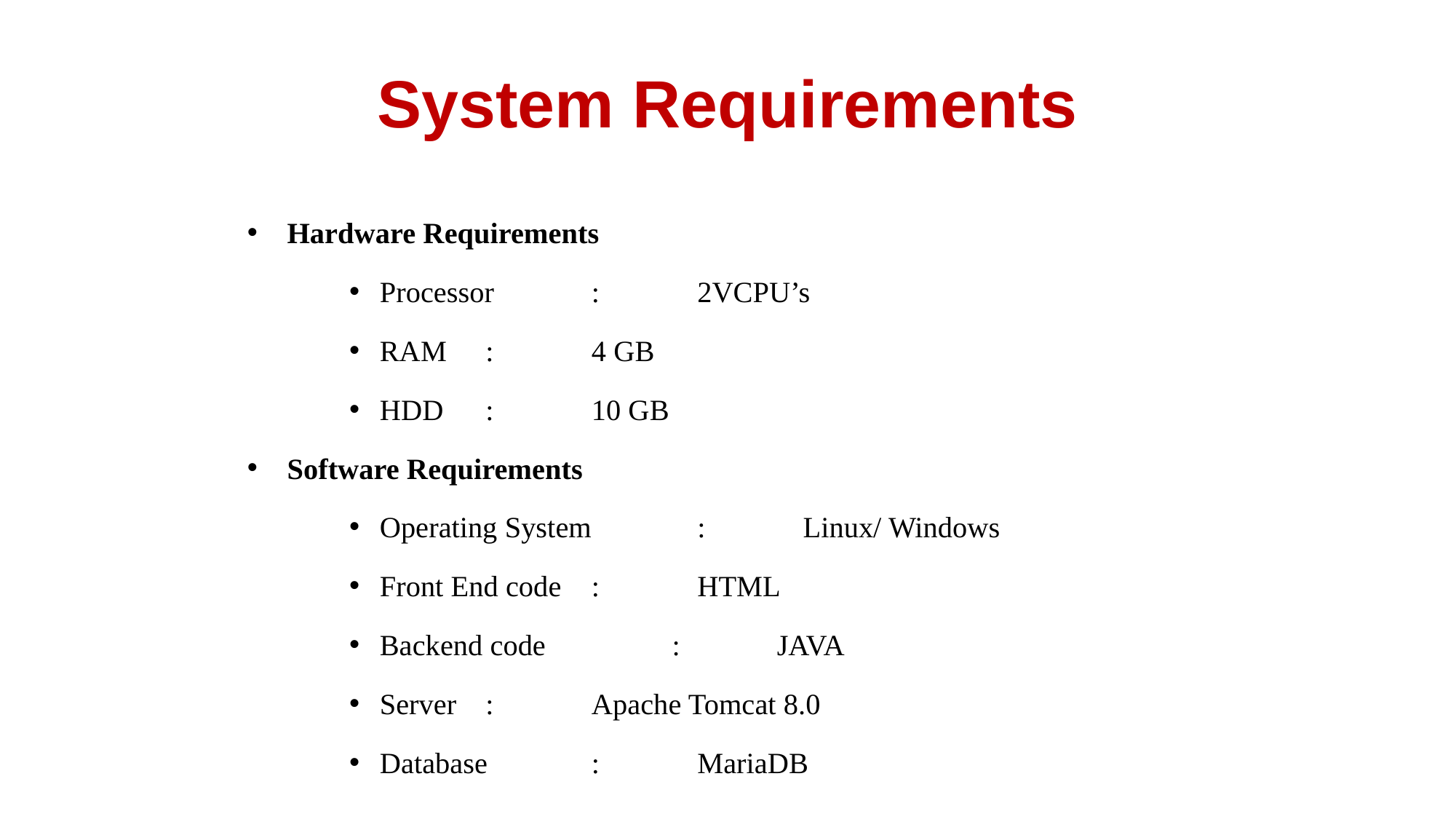

# System Requirements
Hardware Requirements
Processor		:	2VCPU’s
RAM			:	4 GB
HDD			:	10 GB
Software Requirements
Operating System	:	Linux/ Windows
Front End code		:	HTML
Backend code                 :             JAVA
Server			:	Apache Tomcat 8.0
Database		:	MariaDB